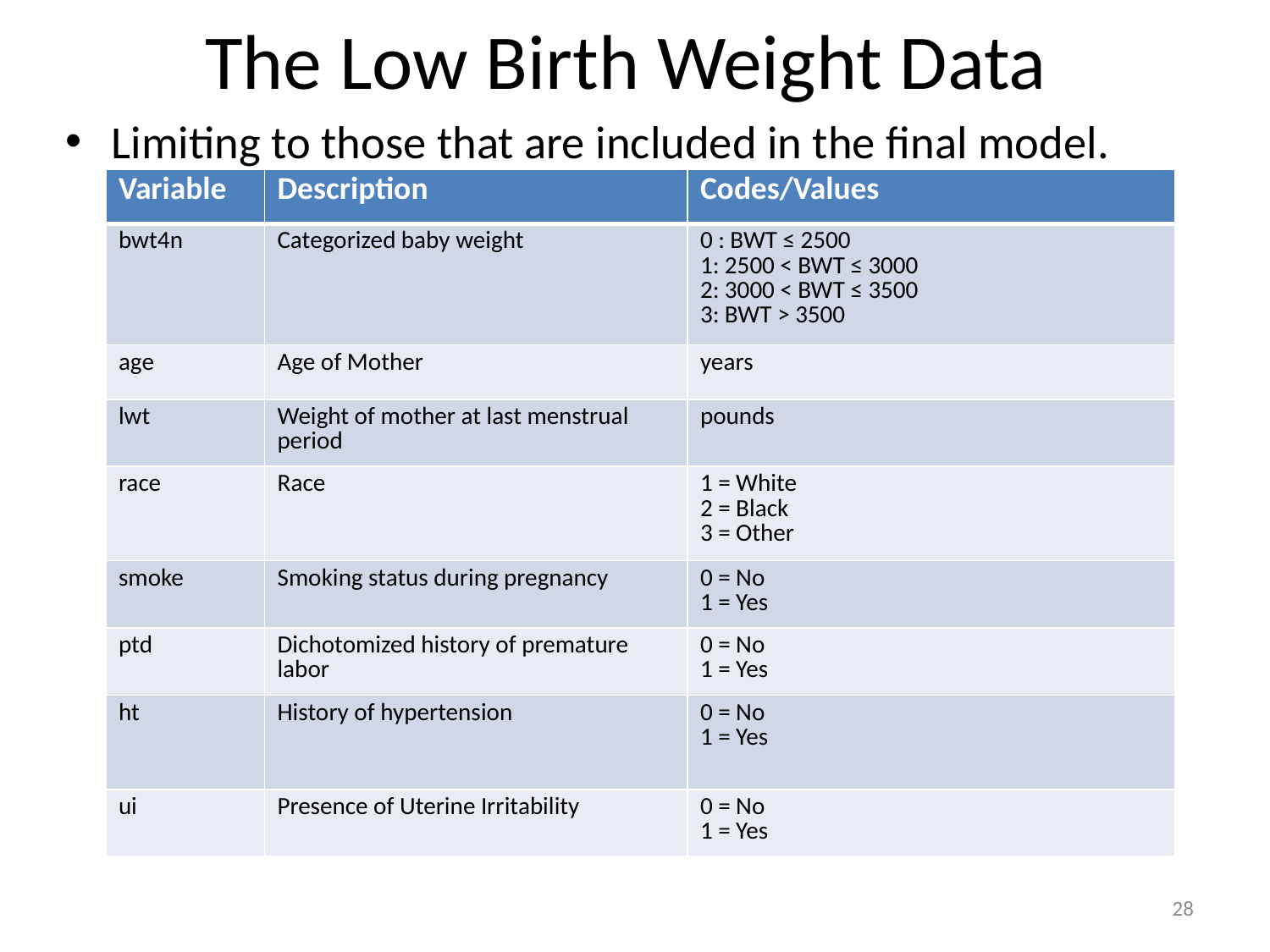

# The Low Birth Weight Data
Limiting to those that are included in the final model.

| Variable | Description | Codes/Values |
| --- | --- | --- |
| bwt4n | Categorized baby weight | 0 : BWT ≤ 2500 1: 2500 < BWT ≤ 3000 2: 3000 < BWT ≤ 3500 3: BWT > 3500 |
| age | Age of Mother | years |
| lwt | Weight of mother at last menstrual period | pounds |
| race | Race | 1 = White 2 = Black 3 = Other |
| smoke | Smoking status during pregnancy | 0 = No 1 = Yes |
| ptd | Dichotomized history of premature labor | 0 = No 1 = Yes |
| ht | History of hypertension | 0 = No 1 = Yes |
| ui | Presence of Uterine Irritability | 0 = No 1 = Yes |
28